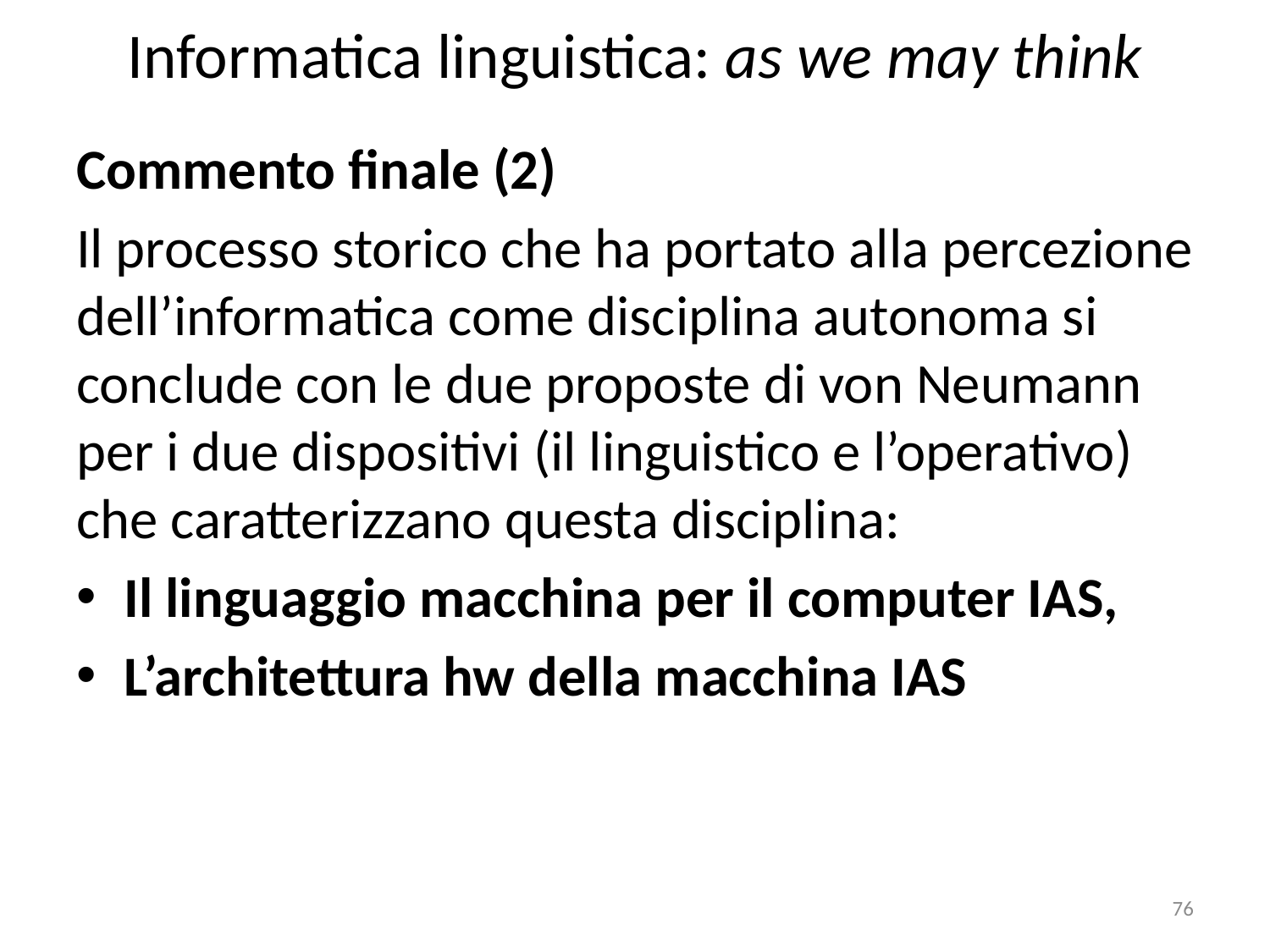

# Informatica linguistica: as we may think
Commento finale (2)
Il processo storico che ha portato alla percezione dell’informatica come disciplina autonoma si conclude con le due proposte di von Neumann per i due dispositivi (il linguistico e l’operativo) che caratterizzano questa disciplina:
Il linguaggio macchina per il computer IAS,
L’architettura hw della macchina IAS

76